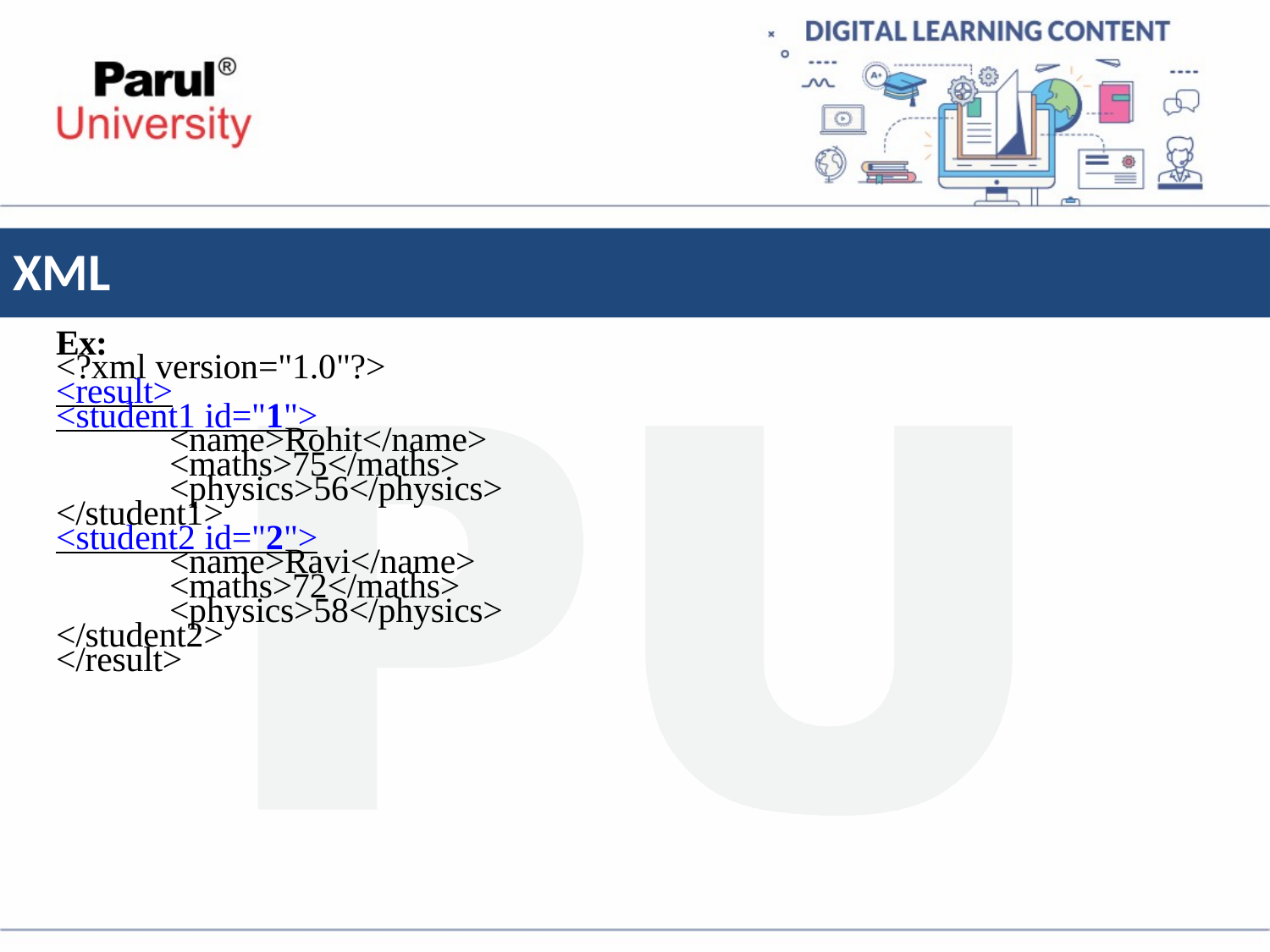

# XML
Ex:
<?xml version="1.0"?>
<result>
<student1 id="1">
<name>Rohit</name>
<maths>75</maths>
<physics>56</physics>
</student1>
<student2 id="2">
<name>Ravi</name>
<maths>72</maths>
<physics>58</physics>
</student2>
</result>